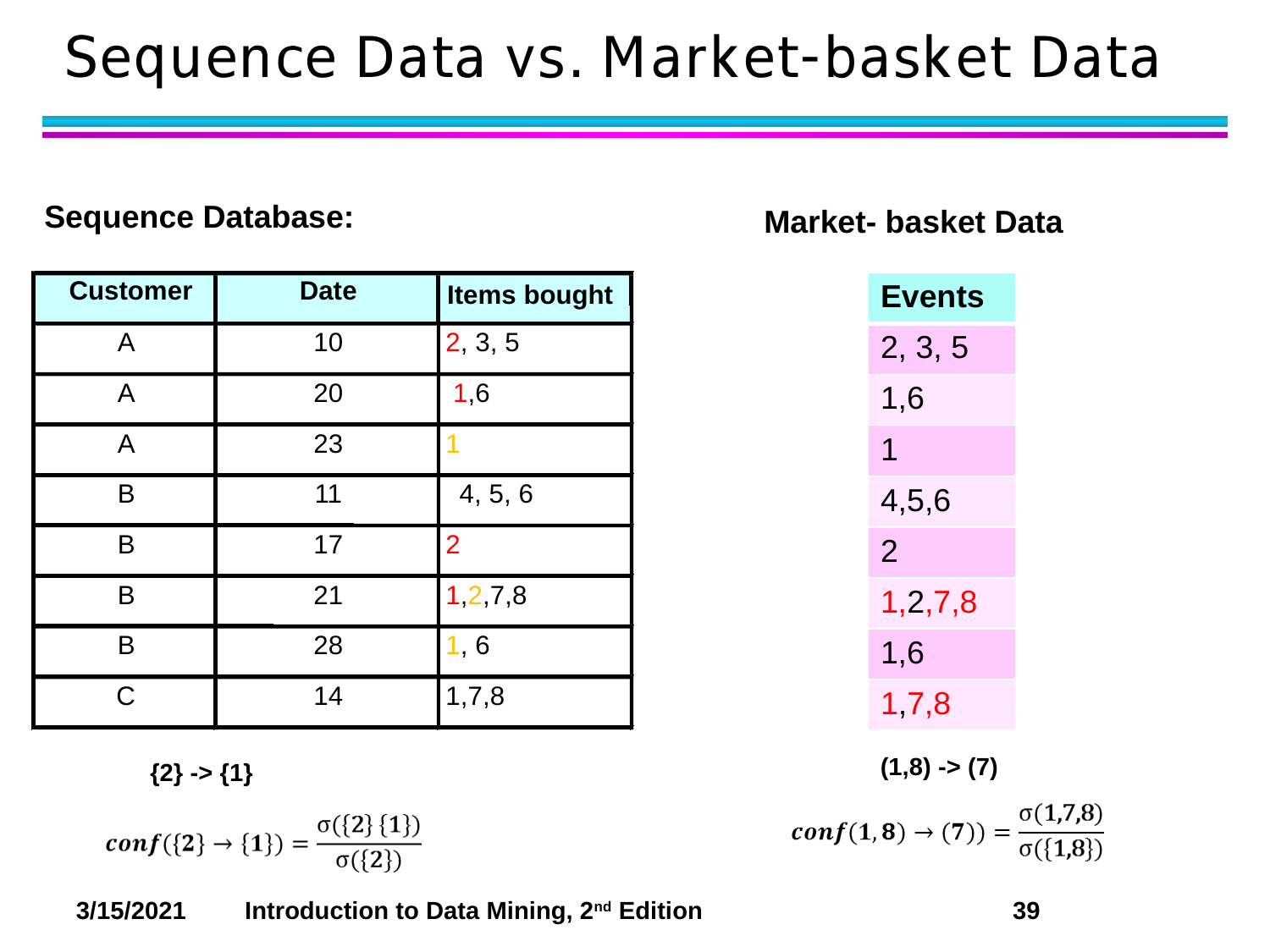

# Sequence Data vs. Market-basket Data
Sequence Database:
Market- basket Data

Customer
Date

Items bought

A
10
2, 3, 5

A
20
 1,6

A
23
1

B
11
4, 5, 6

B
17
2

B
21
1,2,7,8

B
28
1, 6

C
14
1,7,8

| Events |
| --- |
| 2, 3, 5 |
| 1,6 |
| 1 |
| 4,5,6 |
| 2 |
| 1,2,7,8 |
| 1,6 |
| 1,7,8 |
(1,8) -> (7)
{2} -> {1}